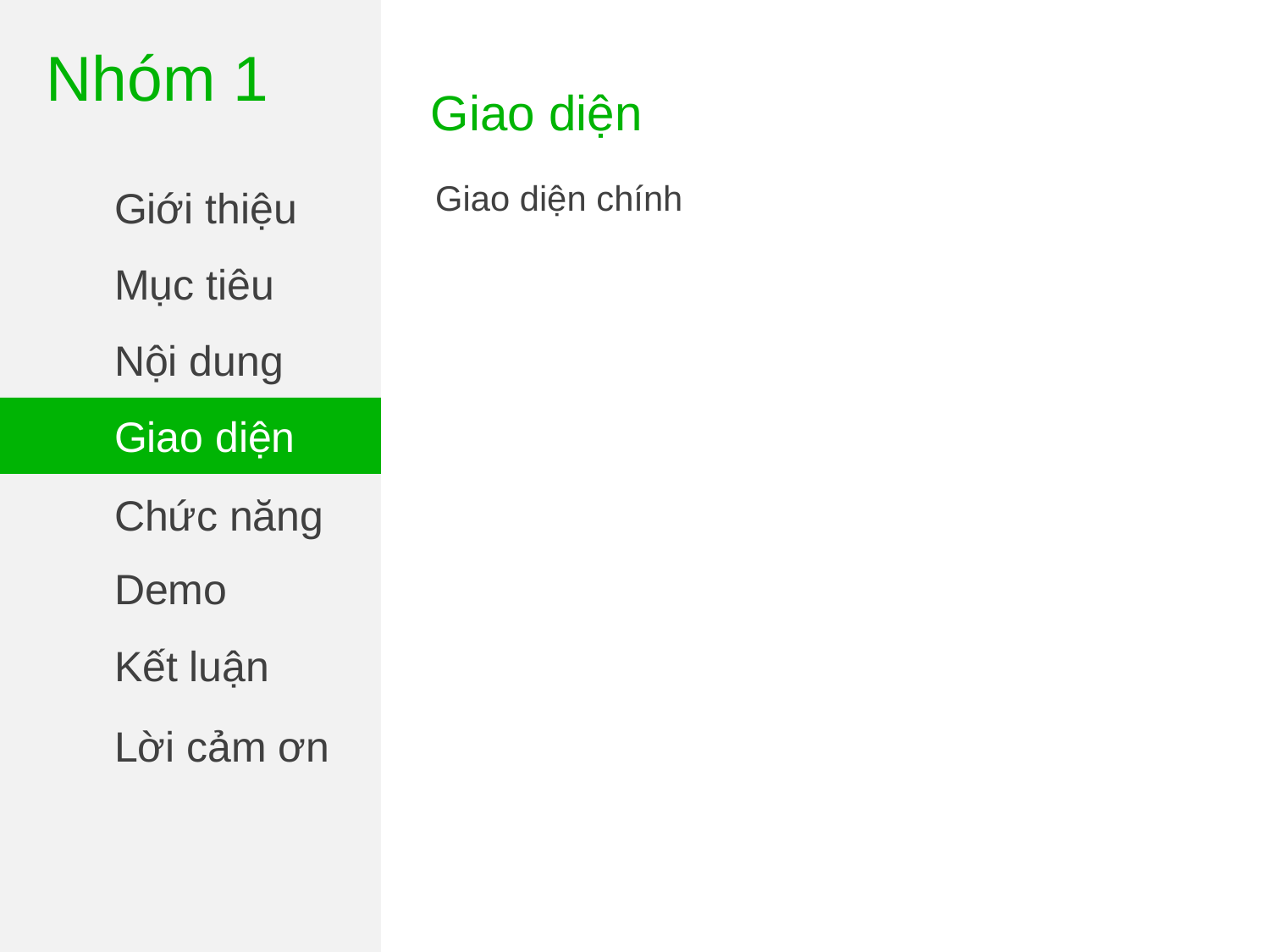

Nhóm 1
Giao diện
Giới thiệu
Giao diện chính
Mục tiêu
Nội dung
Giao diện
Chức năng
Demo
Kết luận
Lời cảm ơn